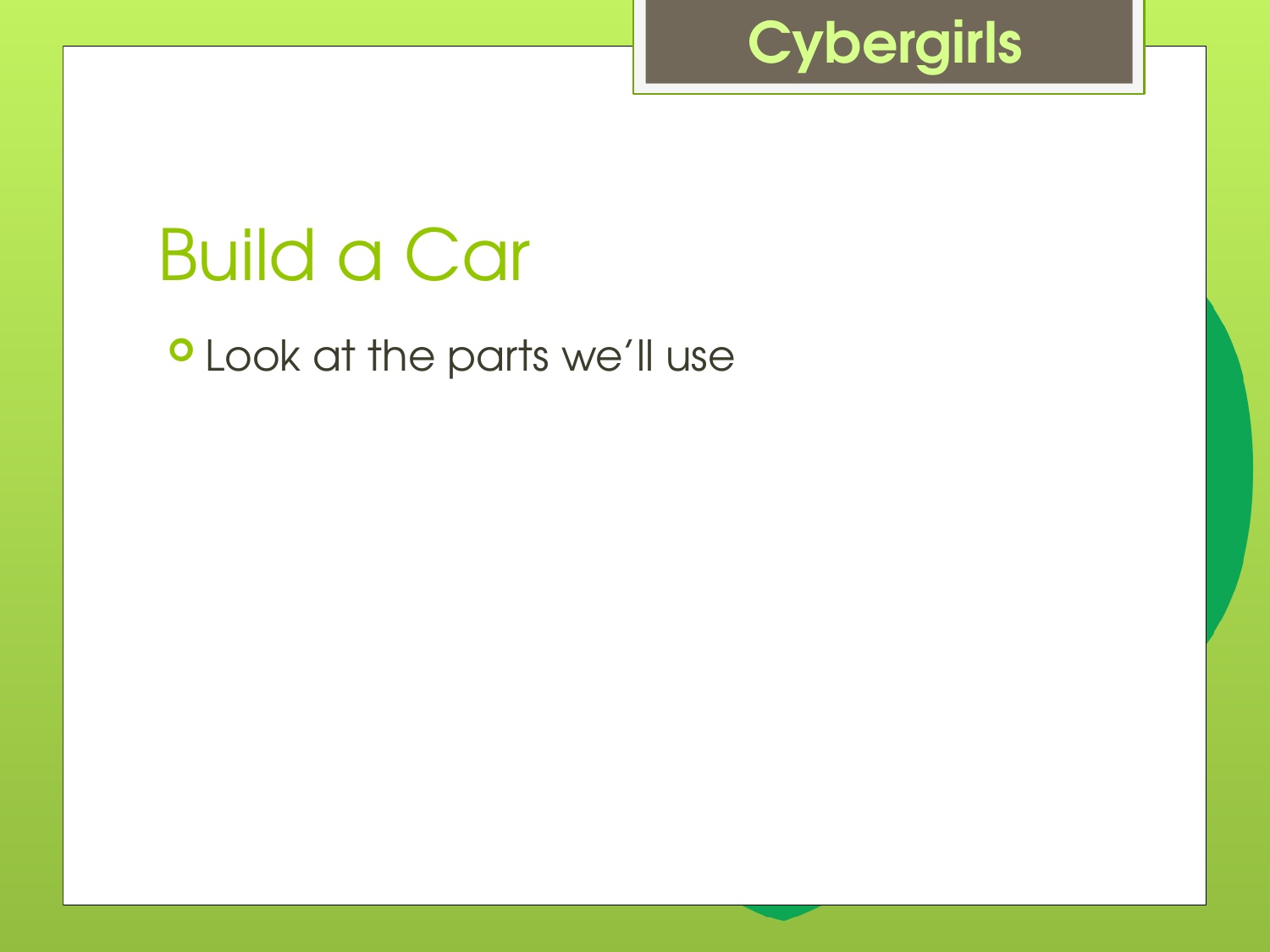

# Build a Car
Look at the parts we’ll use